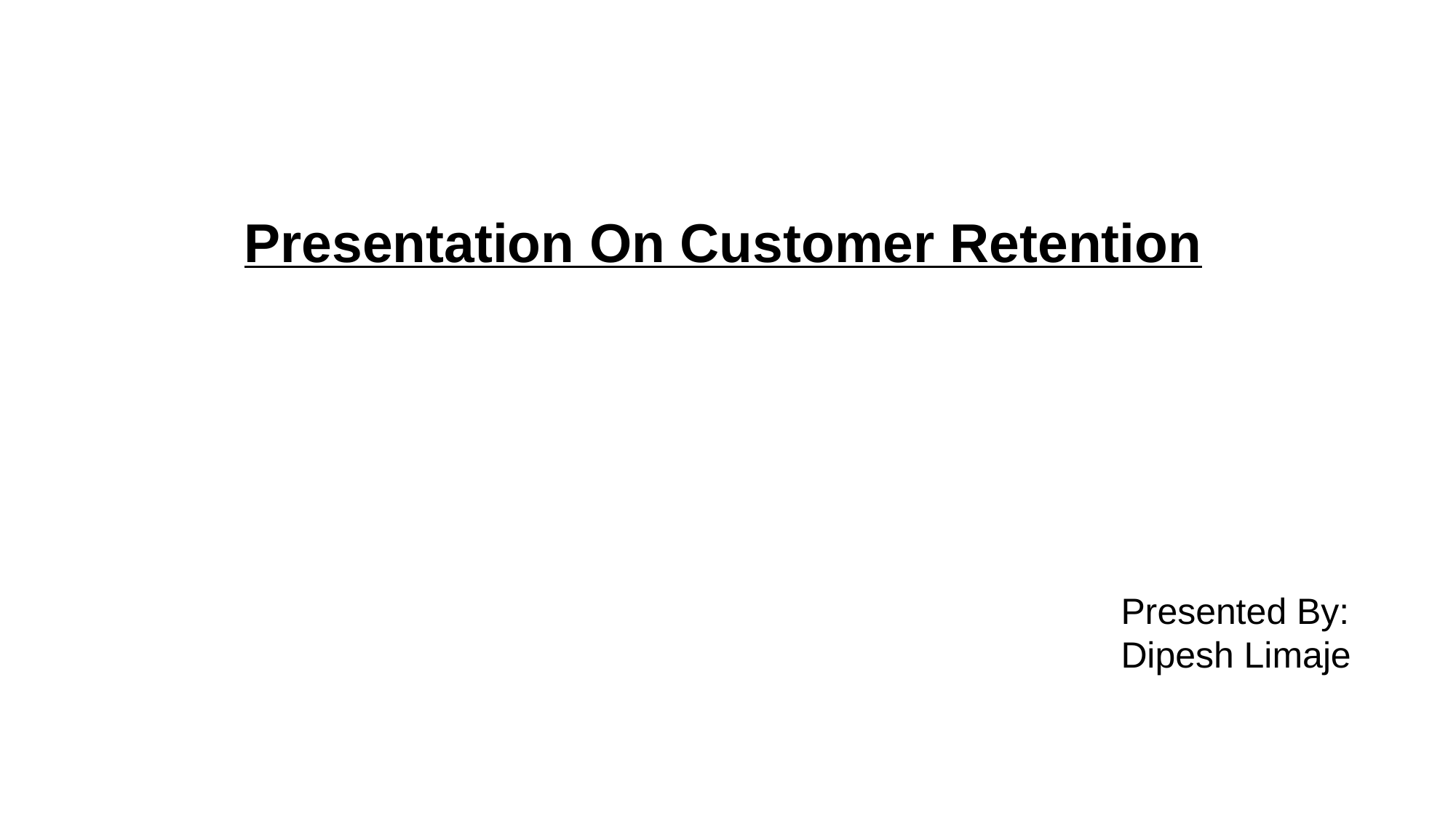

Presentation On Customer Retention
Presented By:
Dipesh Limaje